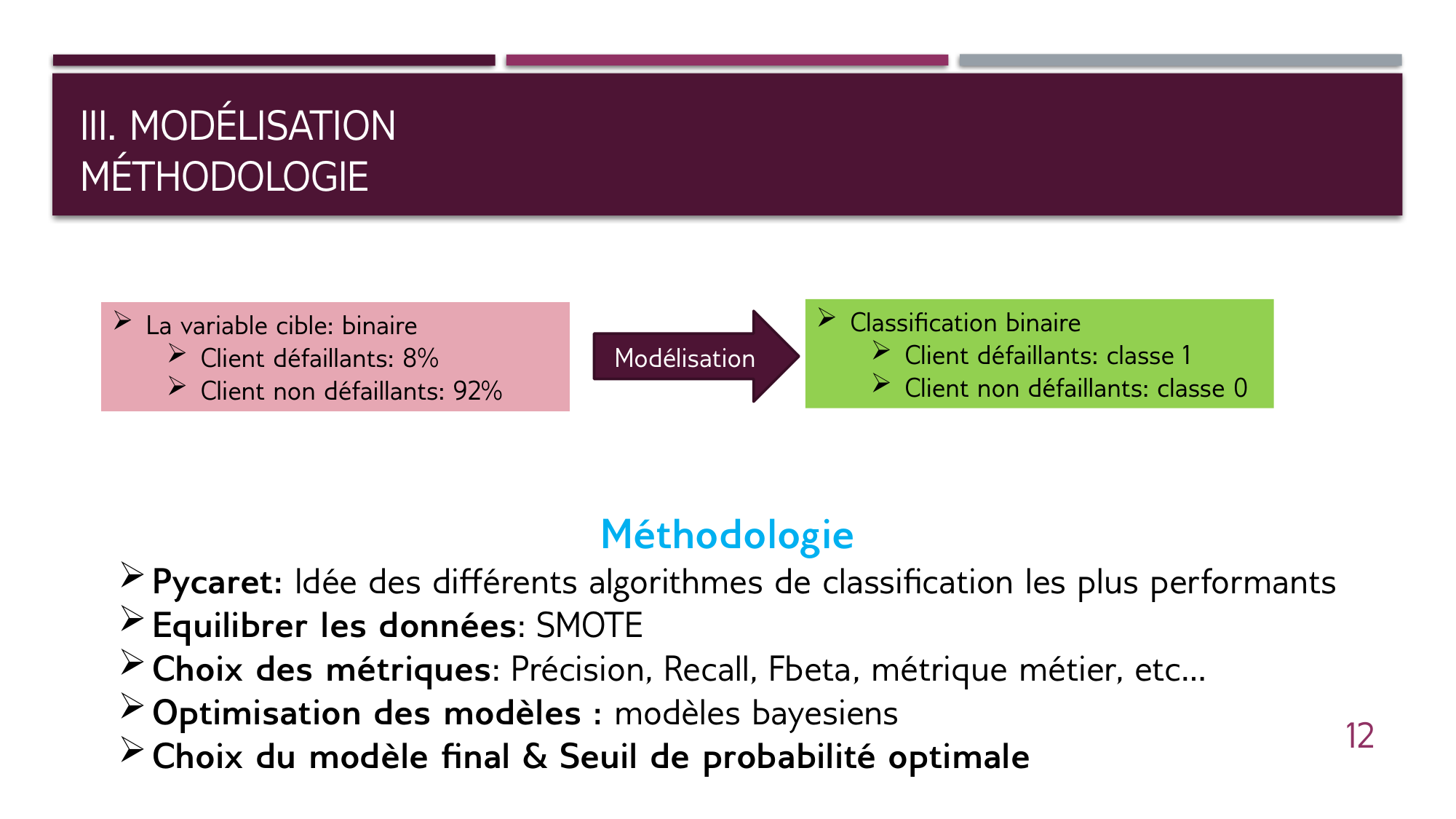

# III. Modélisation Méthodologie
Classification binaire
Client défaillants: classe 1
Client non défaillants: classe 0
La variable cible: binaire
Client défaillants: 8%
Client non défaillants: 92%
Modélisation
Méthodologie
Pycaret: Idée des différents algorithmes de classification les plus performants
Equilibrer les données: SMOTE
Choix des métriques: Précision, Recall, Fbeta, métrique métier, etc…
Optimisation des modèles : modèles bayesiens
Choix du modèle final & Seuil de probabilité optimale
12